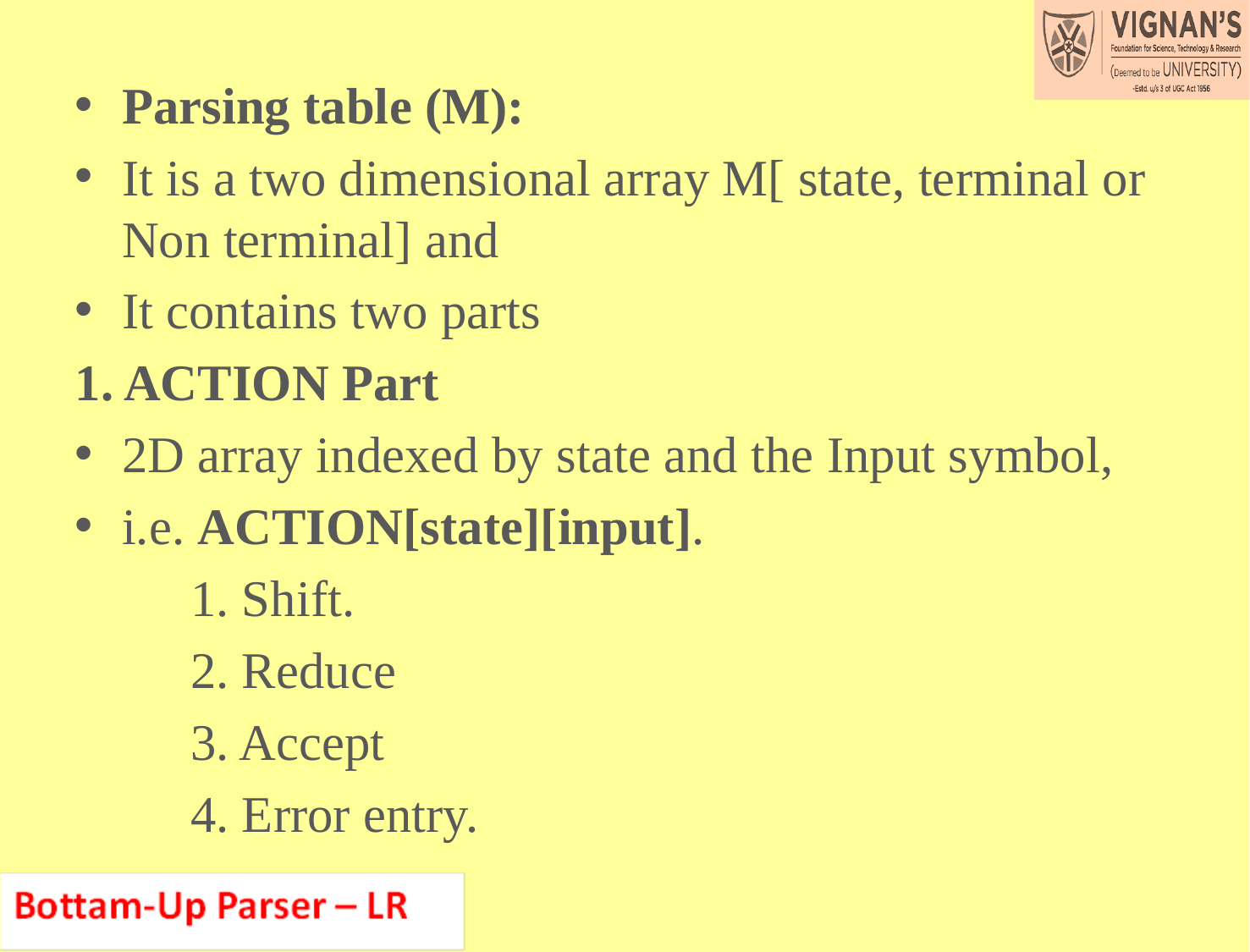

#
Parsing table (M):
It is a two dimensional array M[ state, terminal or Non terminal] and
It contains two parts
1. ACTION Part
2D array indexed by state and the Input symbol,
i.e. ACTION[state][input].
	1. Shift.
 	2. Reduce
	3. Accept
	4. Error entry.